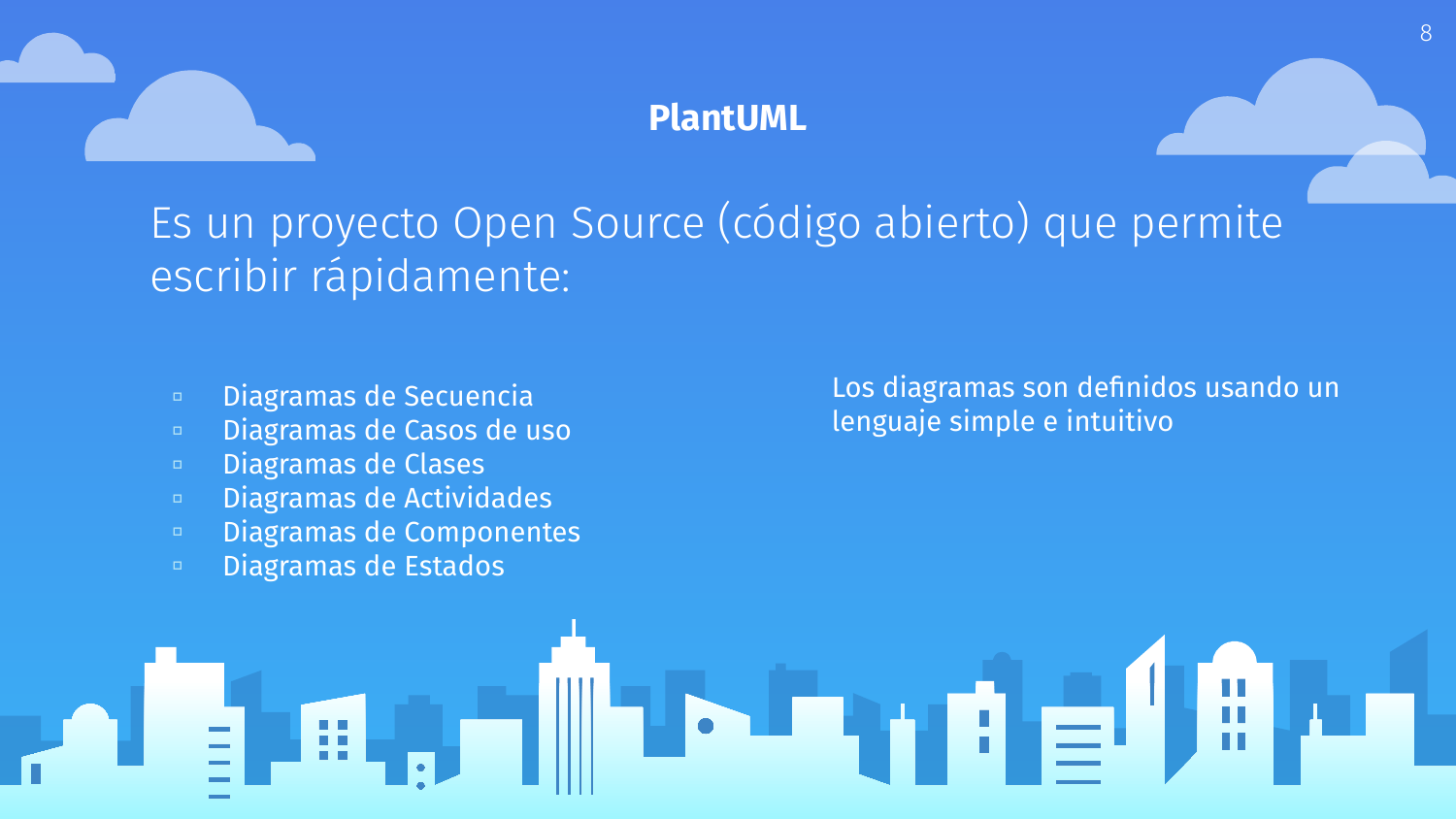

8
# PlantUML
Es un proyecto Open Source (código abierto) que permite escribir rápidamente:

Diagramas de Secuencia
Diagramas de Casos de uso
Diagramas de Clases
Diagramas de Actividades
Diagramas de Componentes
Diagramas de Estados
Los diagramas son definidos usando un lenguaje simple e intuitivo